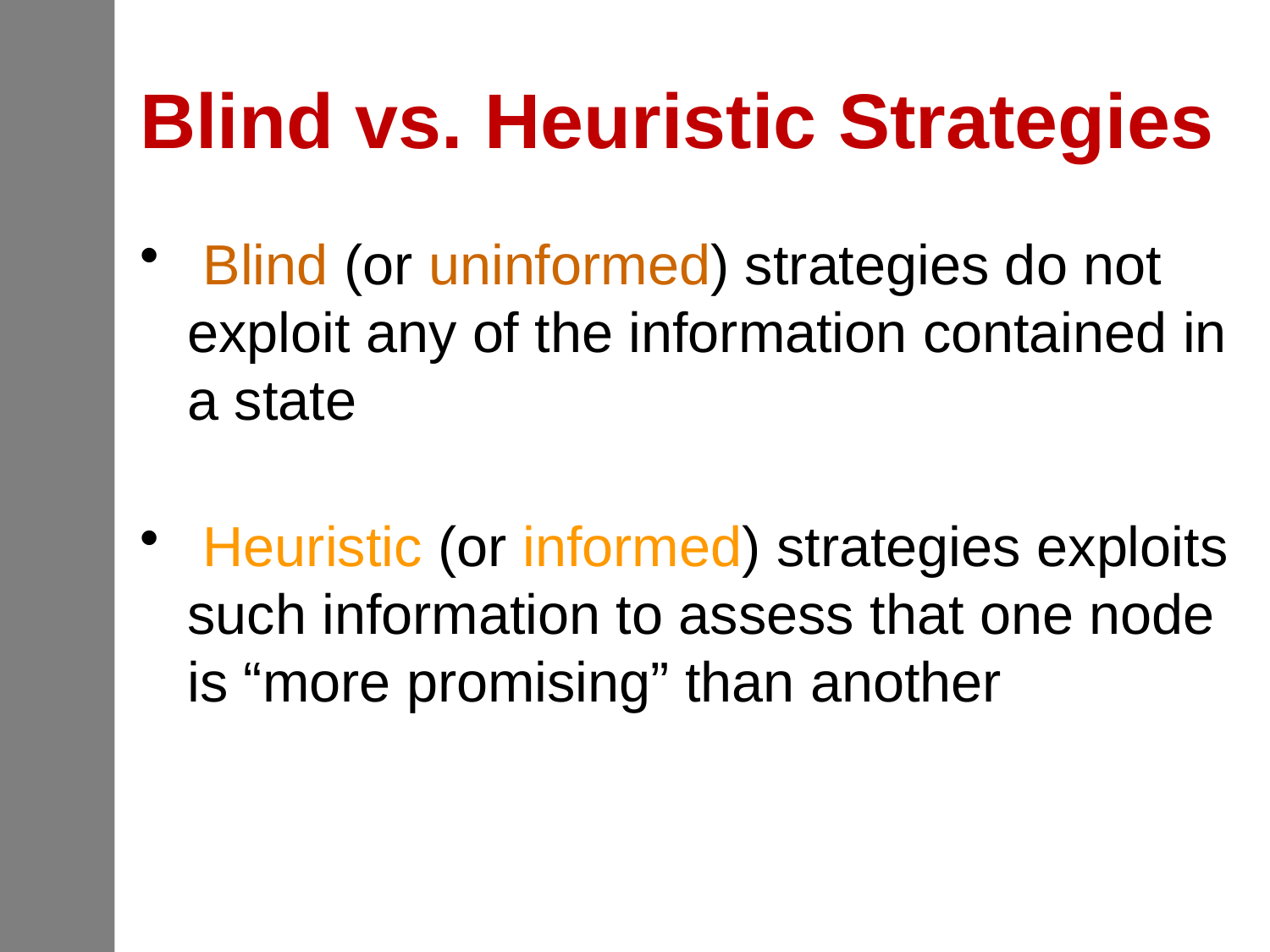

# Blind vs. Heuristic Strategies
 Blind (or uninformed) strategies do not exploit any of the information contained in a state
 Heuristic (or informed) strategies exploits such information to assess that one node is “more promising” than another